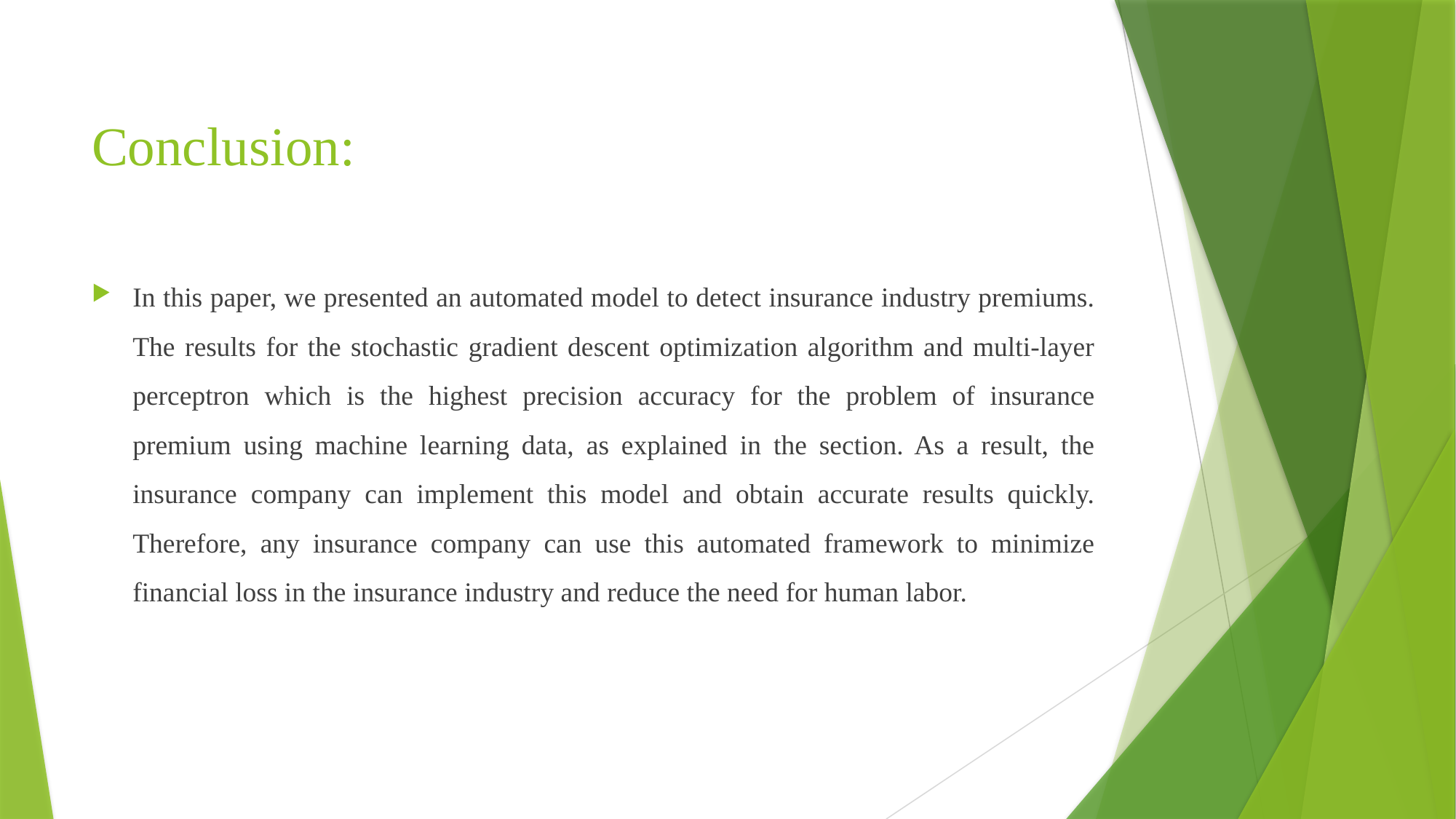

# Conclusion:
In this paper, we presented an automated model to detect insurance industry premiums. The results for the stochastic gradient descent optimization algorithm and multi-layer perceptron which is the highest precision accuracy for the problem of insurance premium using machine learning data, as explained in the section. As a result, the insurance company can implement this model and obtain accurate results quickly. Therefore, any insurance company can use this automated framework to minimize financial loss in the insurance industry and reduce the need for human labor.